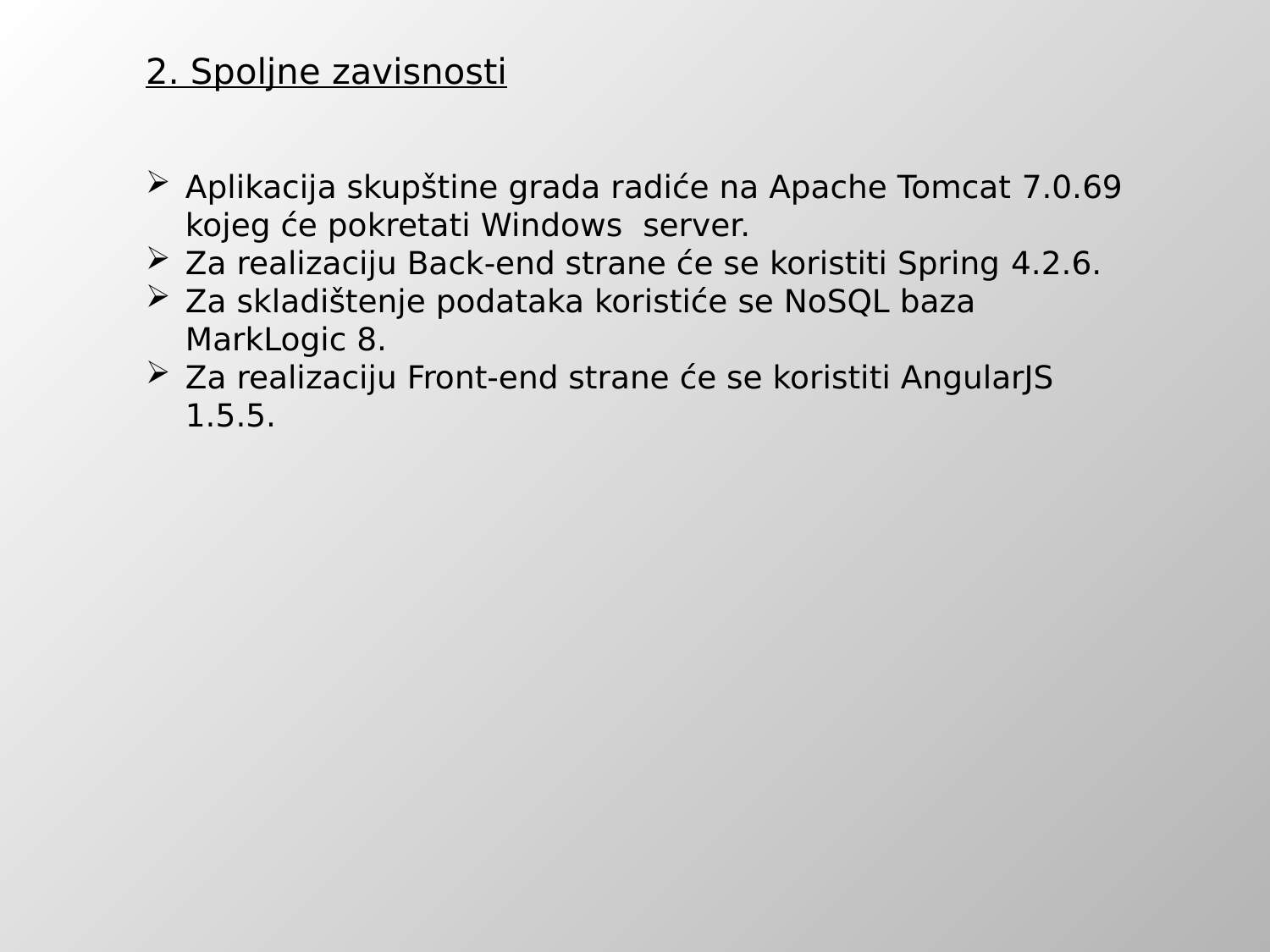

2. Spoljne zavisnosti

Aplikacija skupštine grada radiće na Apache Tomcat 7.0.69 kojeg će pokretati Windows  server.
Za realizaciju Back-end strane će se koristiti Spring 4.2.6.
Za skladištenje podataka koristiće se NoSQL baza MarkLogic 8.
Za realizaciju Front-end strane će se koristiti AngularJS 1.5.5.